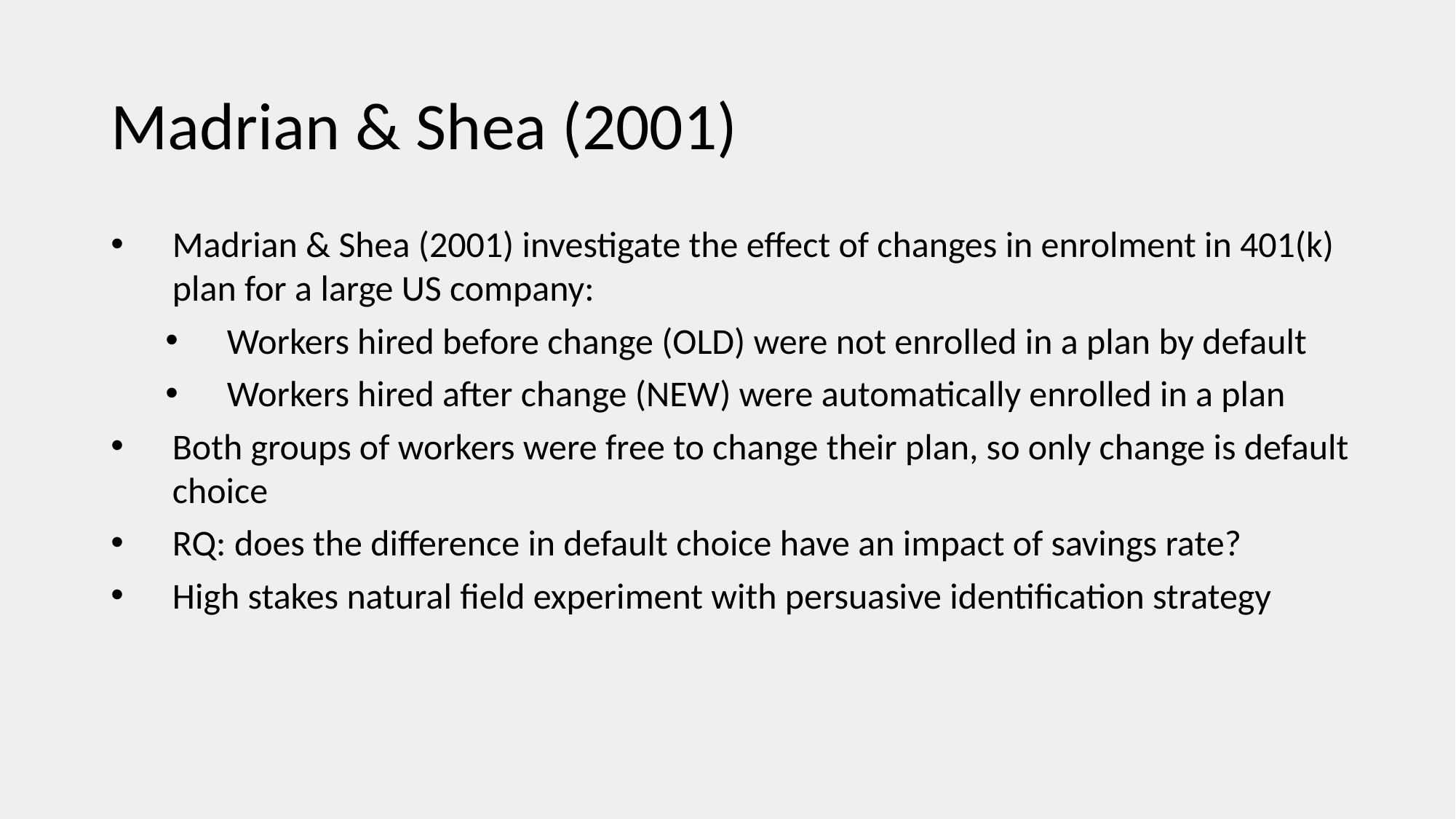

# Madrian & Shea (2001)
Madrian & Shea (2001) investigate the effect of changes in enrolment in 401(k) plan for a large US company:
Workers hired before change (OLD) were not enrolled in a plan by default
Workers hired after change (NEW) were automatically enrolled in a plan
Both groups of workers were free to change their plan, so only change is default choice
RQ: does the difference in default choice have an impact of savings rate?
High stakes natural field experiment with persuasive identification strategy